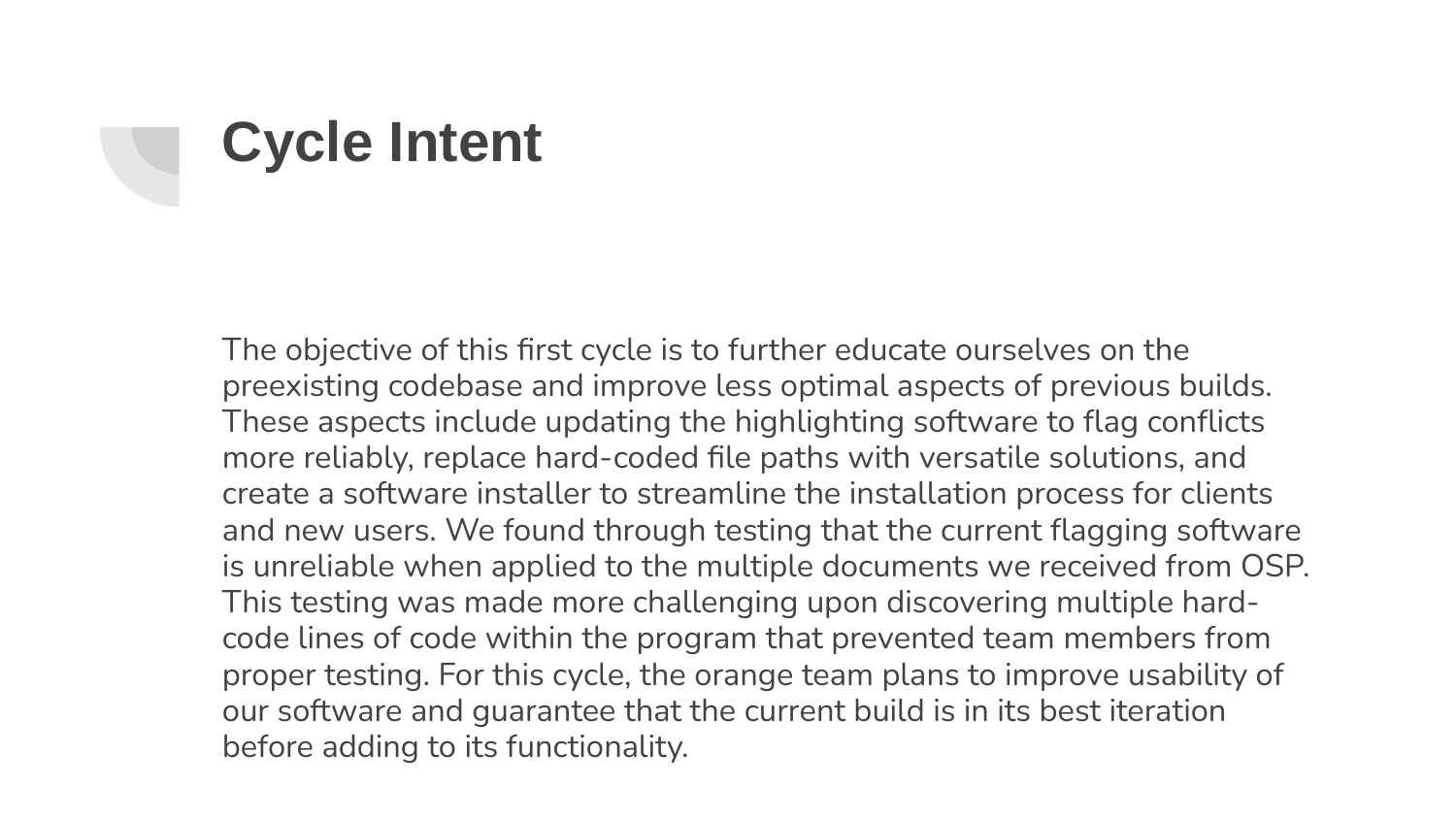

# Cycle Intent
The objective of this first cycle is to further educate ourselves on the preexisting codebase and improve less optimal aspects of previous builds. These aspects include updating the highlighting software to flag conflicts more reliably, replace hard-coded file paths with versatile solutions, and create a software installer to streamline the installation process for clients and new users. We found through testing that the current flagging software is unreliable when applied to the multiple documents we received from OSP. This testing was made more challenging upon discovering multiple hard-code lines of code within the program that prevented team members from proper testing. For this cycle, the orange team plans to improve usability of our software and guarantee that the current build is in its best iteration before adding to its functionality.